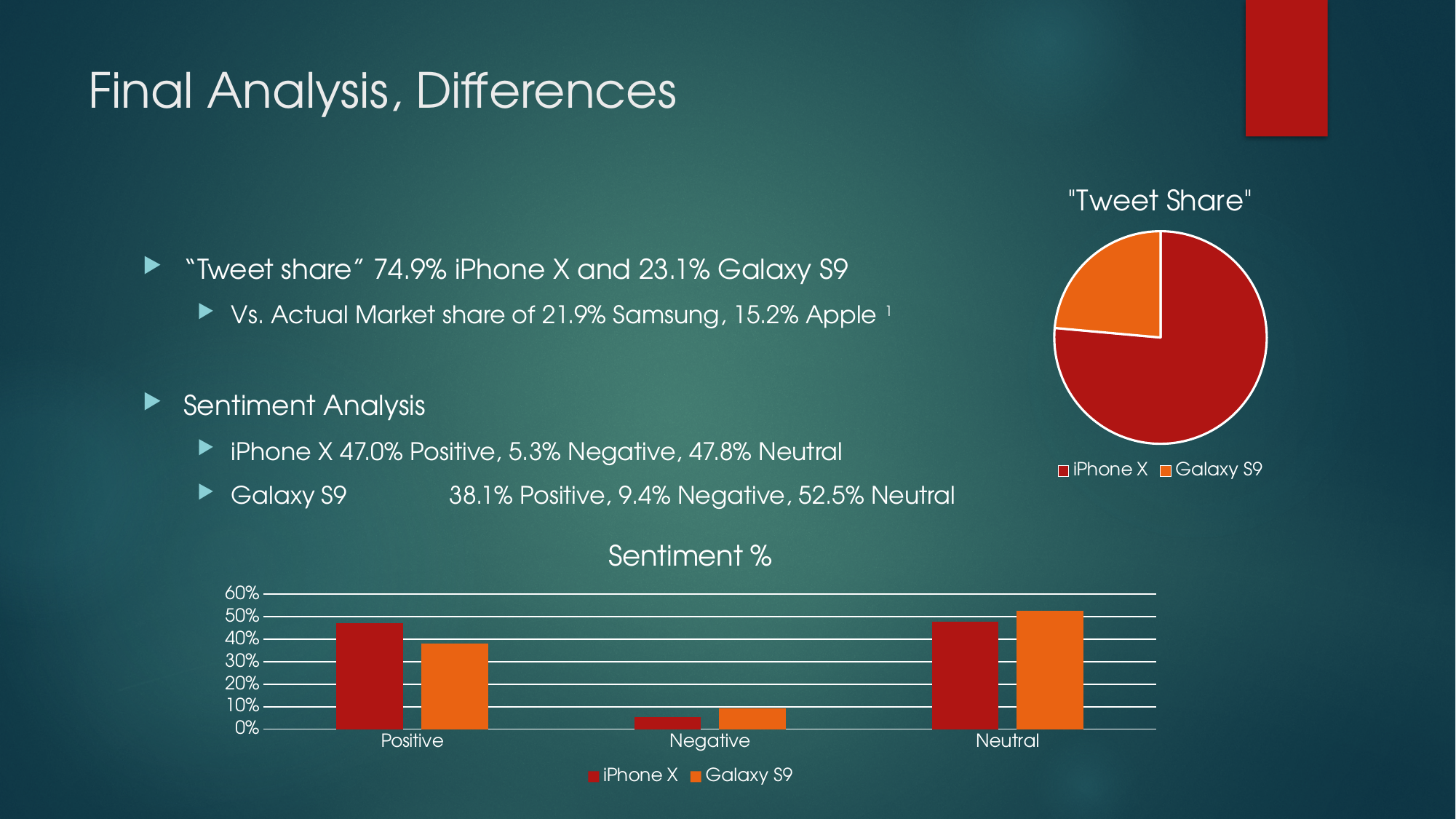

# Final Analysis, Differences

### Chart:

| Category | "Tweet Share" |
|---|---|
| iPhone X | 74.9 |
| Galaxy S9 | 23.1 |
“Tweet share” 74.9% iPhone X and 23.1% Galaxy S9
Vs. Actual Market share of 21.9% Samsung, 15.2% Apple 1

Sentiment Analysis
iPhone X 	47.0% Positive, 5.3% Negative, 47.8% Neutral
Galaxy S9 	38.1% Positive, 9.4% Negative, 52.5% Neutral

### Chart: Sentiment %

| Category | iPhone X | Galaxy S9 |
|---|---|---|
| Positive | 0.47 | 0.381 |
| Negative | 0.053 | 0.094 |
| Neutral | 0.478 | 0.525 |